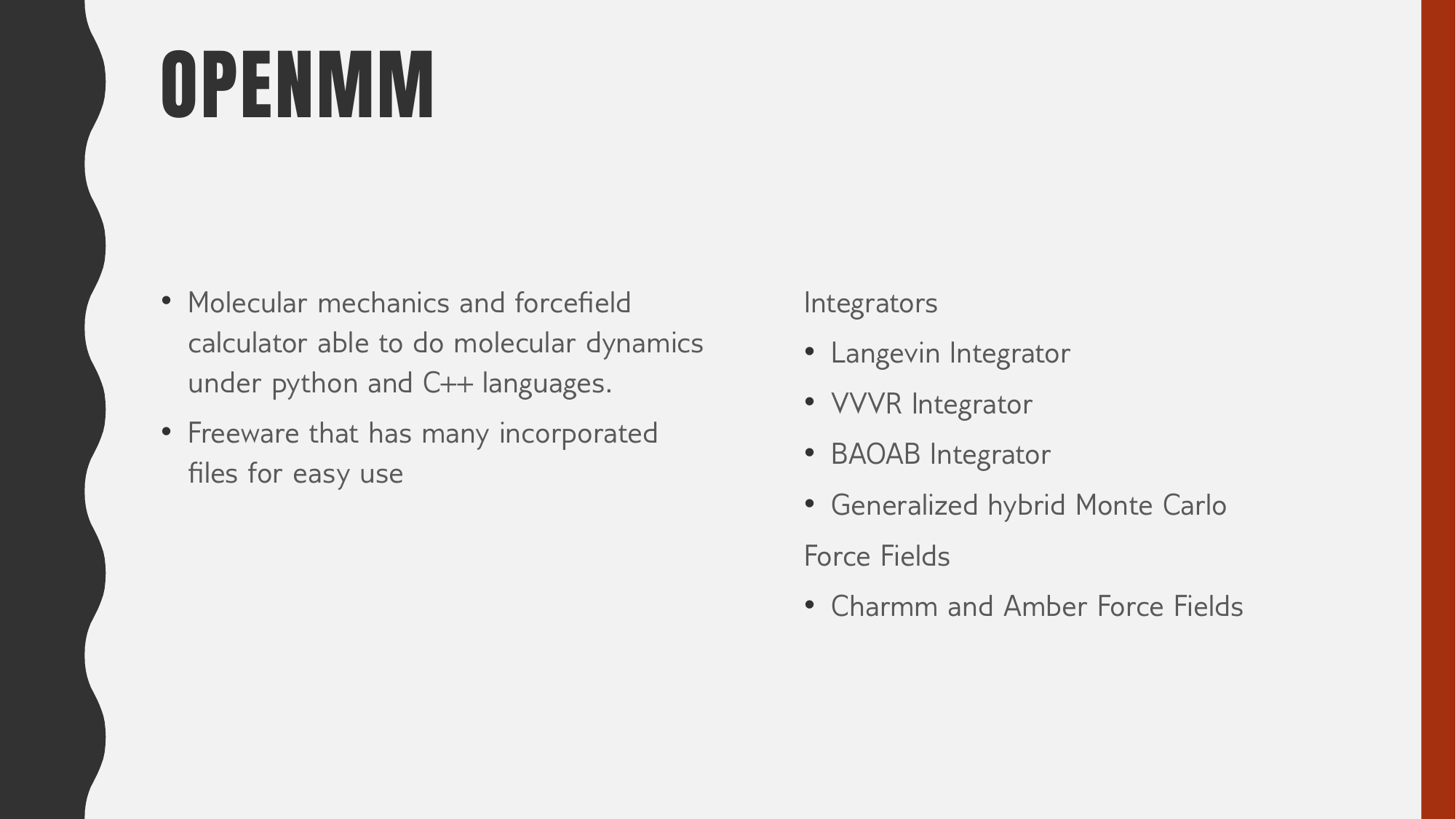

# OpenMM
Molecular mechanics and forcefield calculator able to do molecular dynamics under python and C++ languages.
Freeware that has many incorporated files for easy use

Integrators
Langevin Integrator
VVVR Integrator
BAOAB Integrator
Generalized hybrid Monte Carlo
Force Fields
Charmm and Amber Force Fields